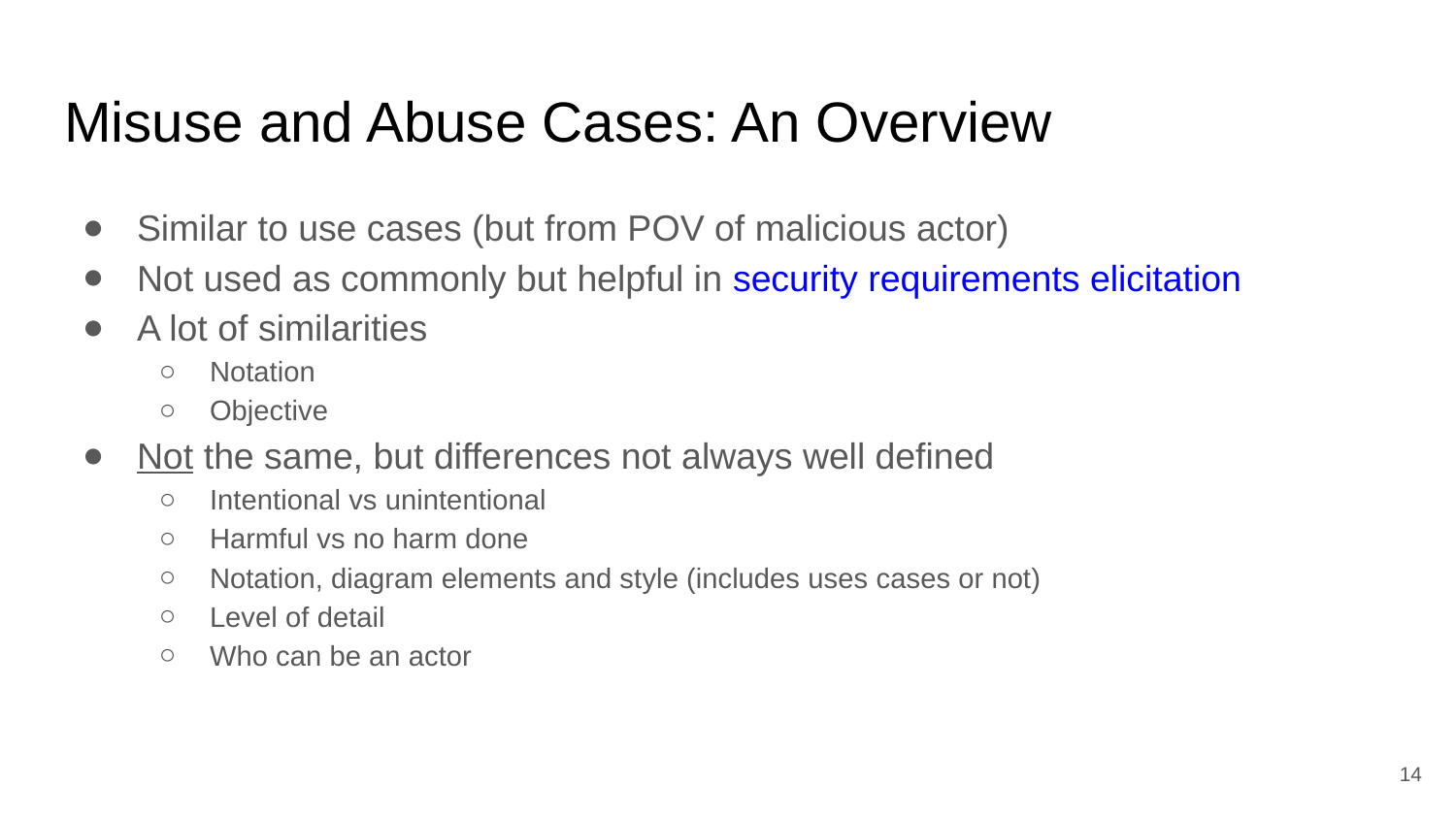

# Misuse and Abuse Cases: An Overview
Similar to use cases (but from POV of malicious actor)
Not used as commonly but helpful in security requirements elicitation
A lot of similarities
Notation
Objective
Not the same, but differences not always well defined
Intentional vs unintentional
Harmful vs no harm done
Notation, diagram elements and style (includes uses cases or not)
Level of detail
Who can be an actor

14